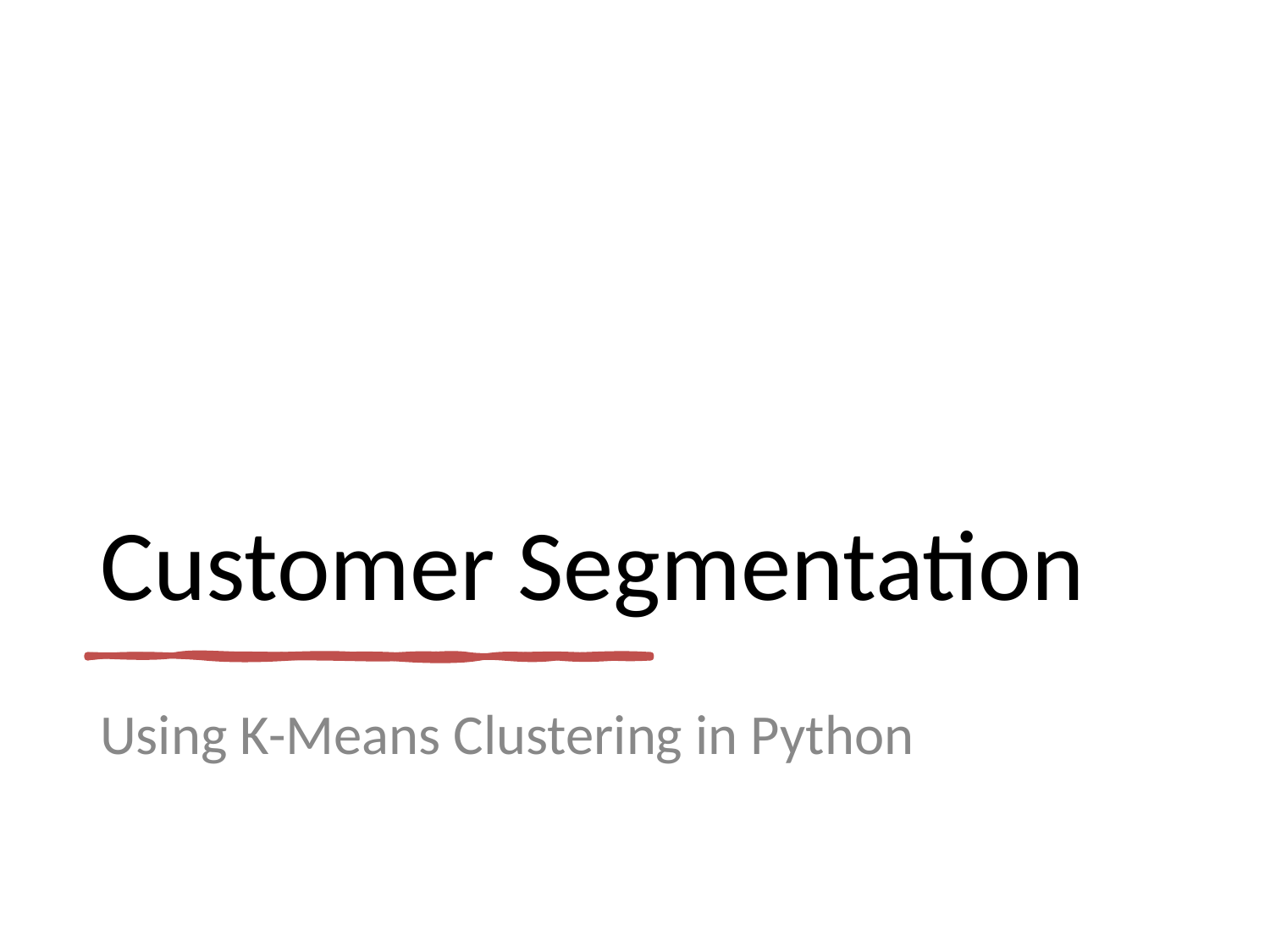

# Customer Segmentation

Using K-Means Clustering in Python